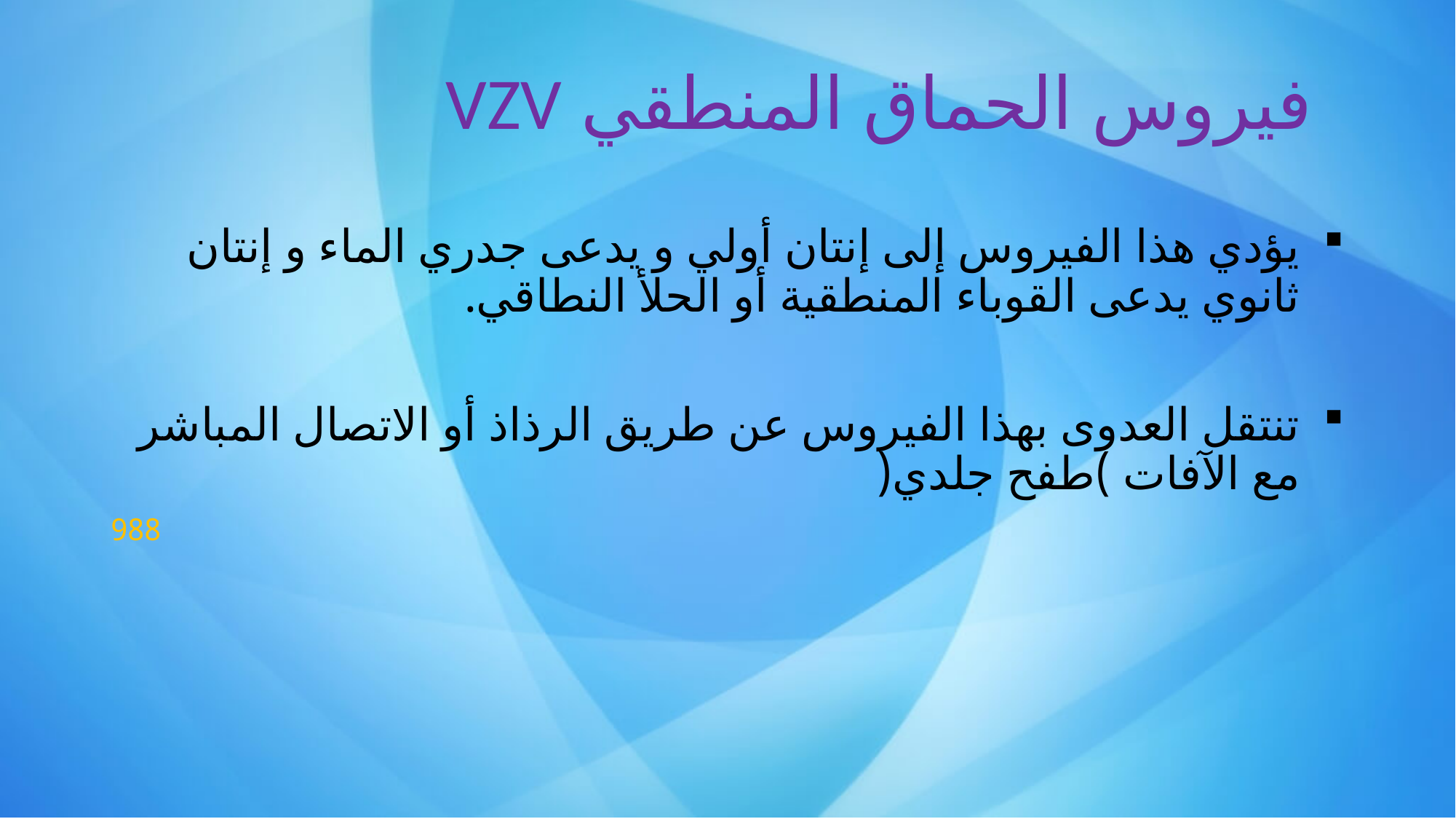

# فيروس الحماق المنطقي VZV
يؤدي هذا الفيروس إلى إنتان أولي و يدعى جدري الماء و إنتان ثانوي يدعى القوباء المنطقية أو الحلأ النطاقي.

تنتقل العدوى بهذا الفيروس عن طريق الرذاذ أو الاتصال المباشر مع الآفات )طفح جلدي(
988